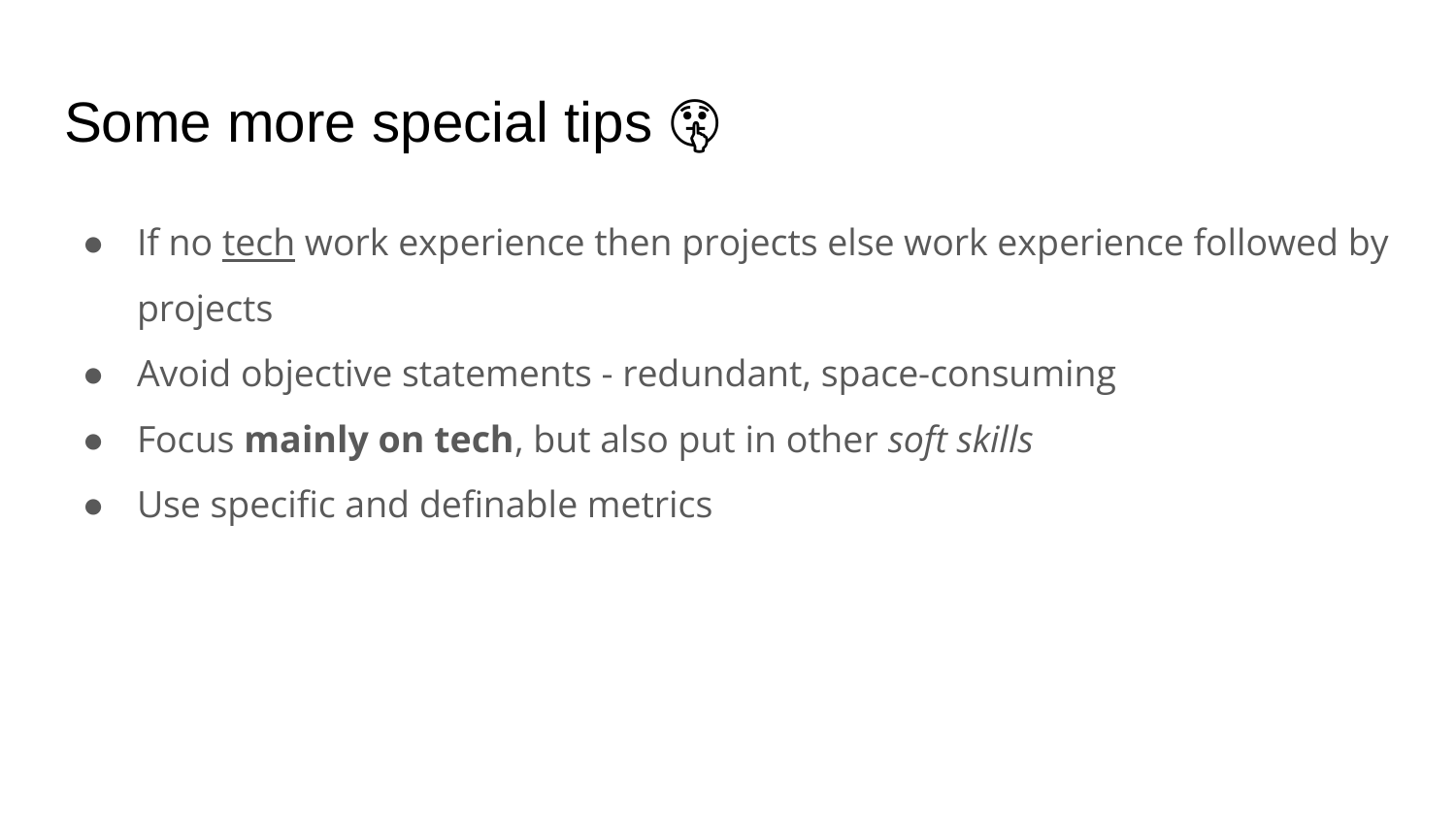

# Some more special tips 🤫

If no tech work experience then projects else work experience followed by projects
Avoid objective statements - redundant, space-consuming
Focus mainly on tech, but also put in other soft skills
Use specific and definable metrics